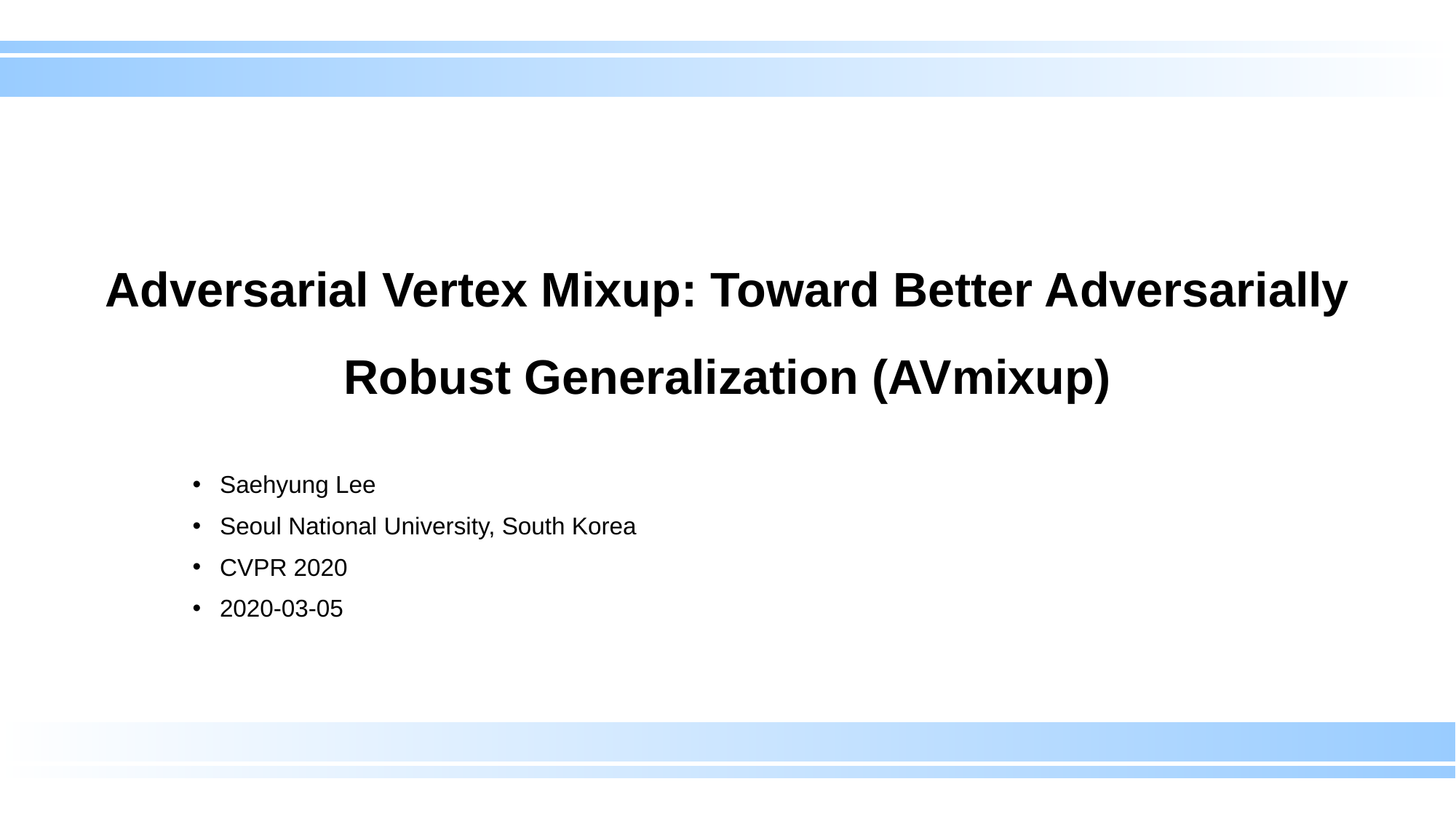

# Adversarial Vertex Mixup: Toward Better Adversarially Robust Generalization (AVmixup)
Saehyung Lee
Seoul National University, South Korea
CVPR 2020
2020-03-05